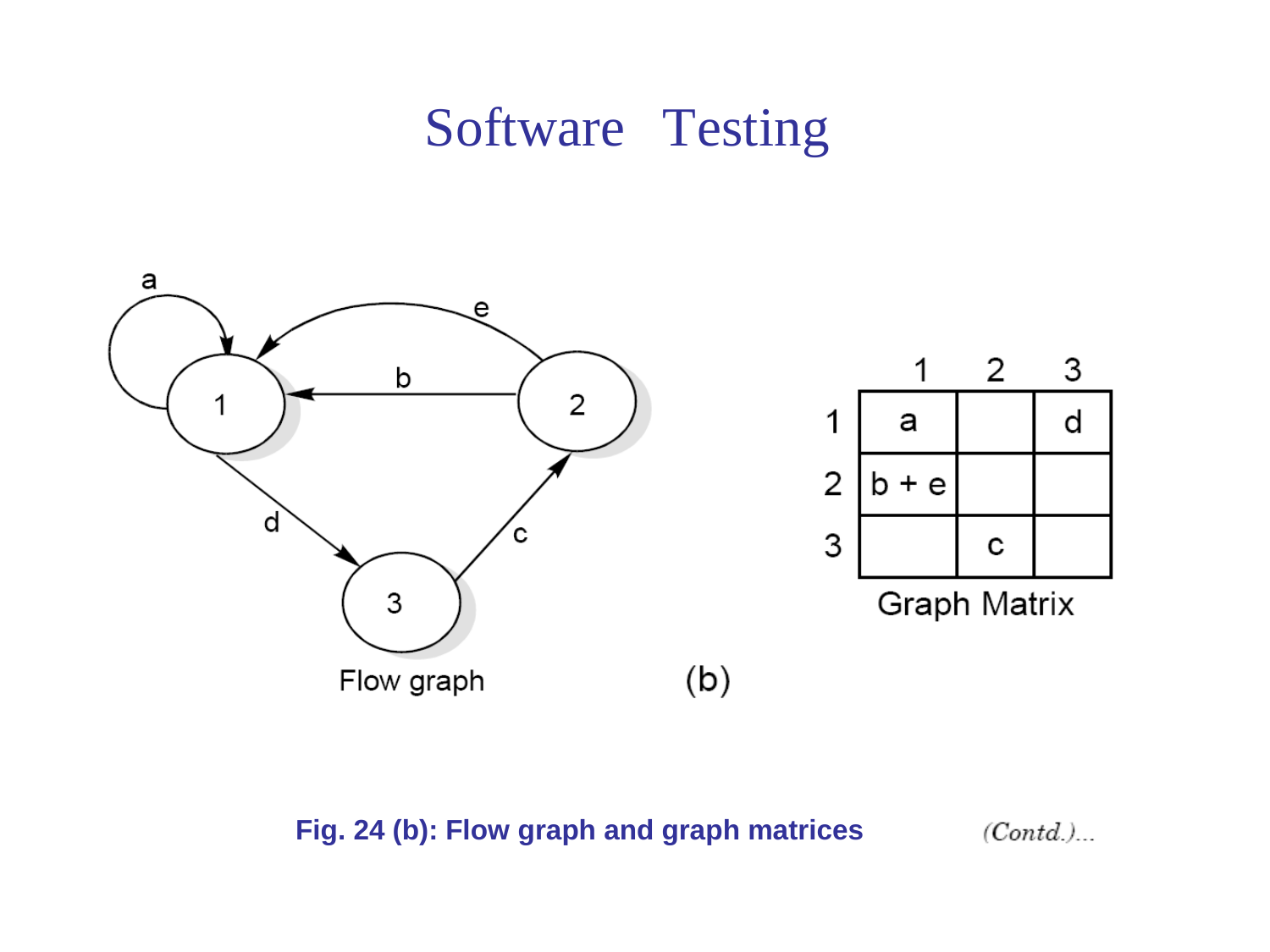

Software
Testing

Fig. 24 (b): Flow graph and graph matrices